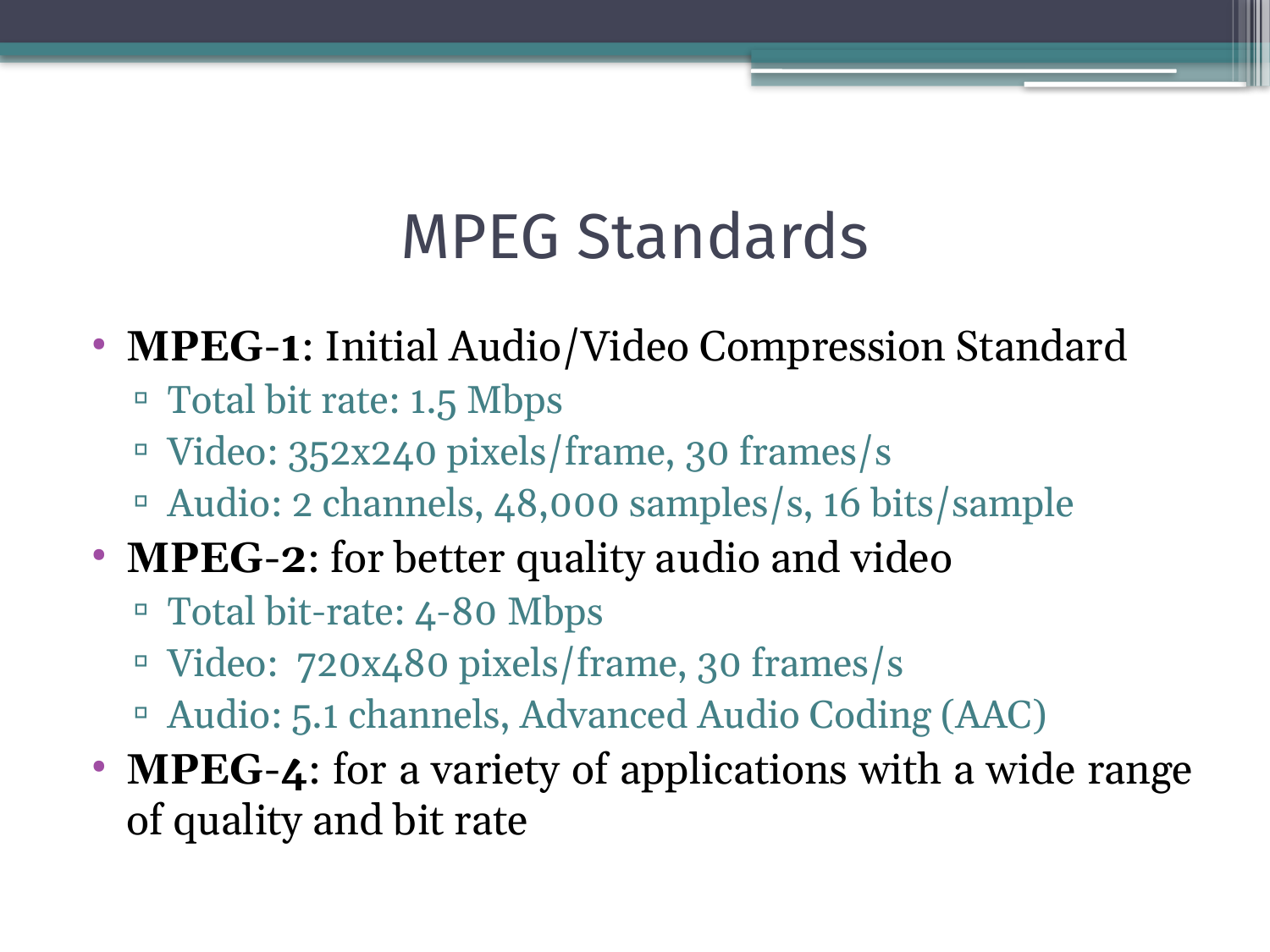

# MPEG Standards
MPEG-1: Initial Audio/Video Compression Standard
Total bit rate: 1.5 Mbps
Video: 352x240 pixels/frame, 30 frames/s
Audio: 2 channels, 48,000 samples/s, 16 bits/sample
MPEG-2: for better quality audio and video
Total bit-rate: 4-80 Mbps
Video:  720x480 pixels/frame, 30 frames/s
Audio: 5.1 channels, Advanced Audio Coding (AAC)
MPEG-4: for a variety of applications with a wide range of quality and bit rate